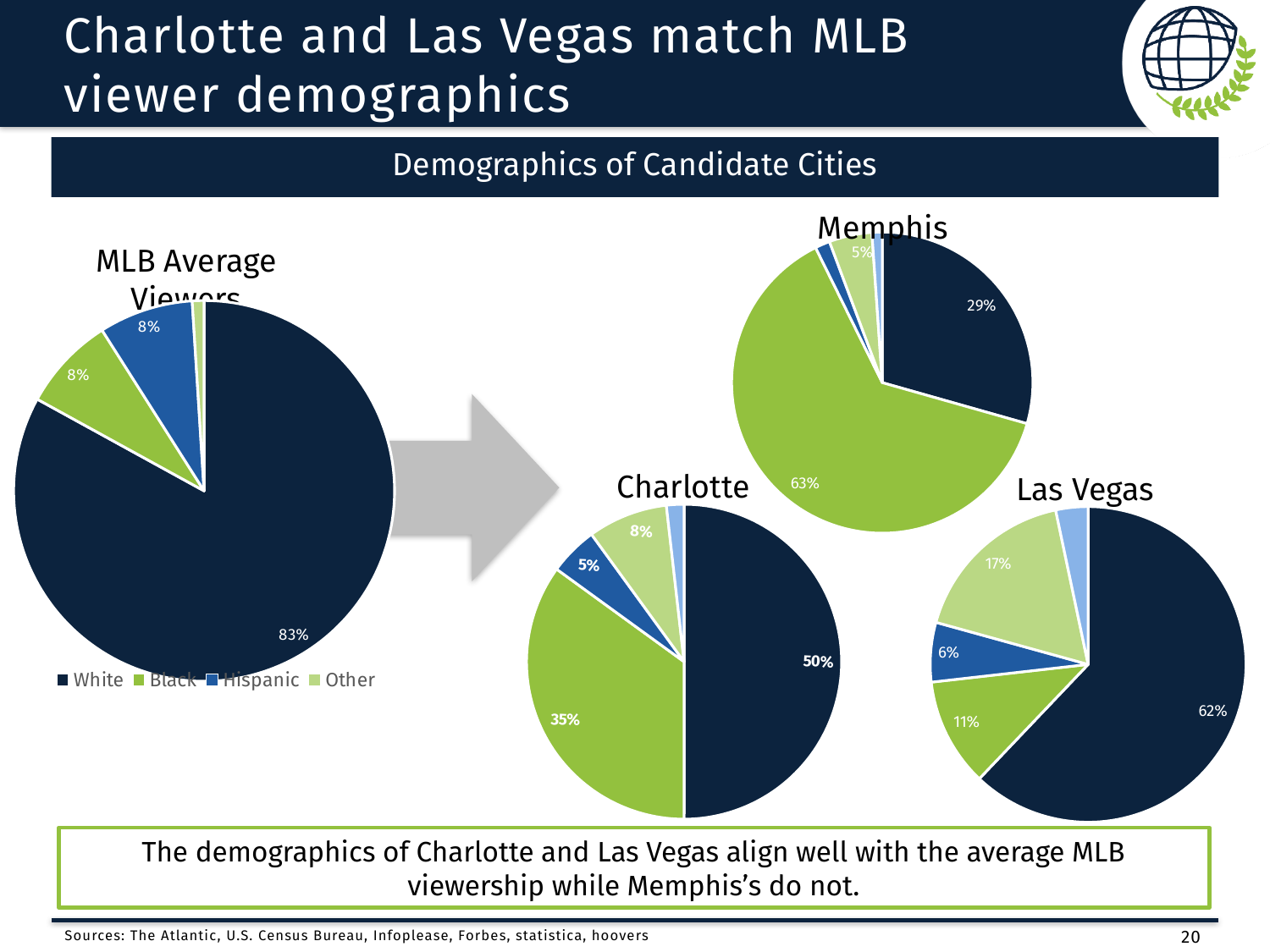

# Charlotte and Las Vegas match MLB viewer demographics
Demographics of Candidate Cities
Memphis

### Chart

| Category | Memphis, TN |
|---|---|
| White | 29.4 |
| Black | 63.3 |
| Asian | 1.6 |
| Hispanic | 4.6 |
| Other | 1.1 |
MLB Average Viewers

### Chart

| Category |  |
|---|---|
| White | 0.83 |
| Black | 0.08 |
| Hispanic | 0.08 |
| Other | 0.01 |
Charlotte
Las Vegas

### Chart

| Category | Las Vegas, NV |
|---|---|
| White | 62.1 |
| Black | 11.1 |
| Asian | 6.1 |
| Hispanic | 17.4 |
| Other | 3.3 |

### Chart

| Category | Sales |
|---|---|
| White | 50.0 |
| Black | 35.0 |
| Asian | 5.0 |
| Hispanic | 8.200000000000001 |
| Other | 1.8 |
The demographics of Charlotte and Las Vegas align well with the average MLB viewership while Memphis’s do not.
Sources: The Atlantic, U.S. Census Bureau, Infoplease, Forbes, statistica, hoovers

20